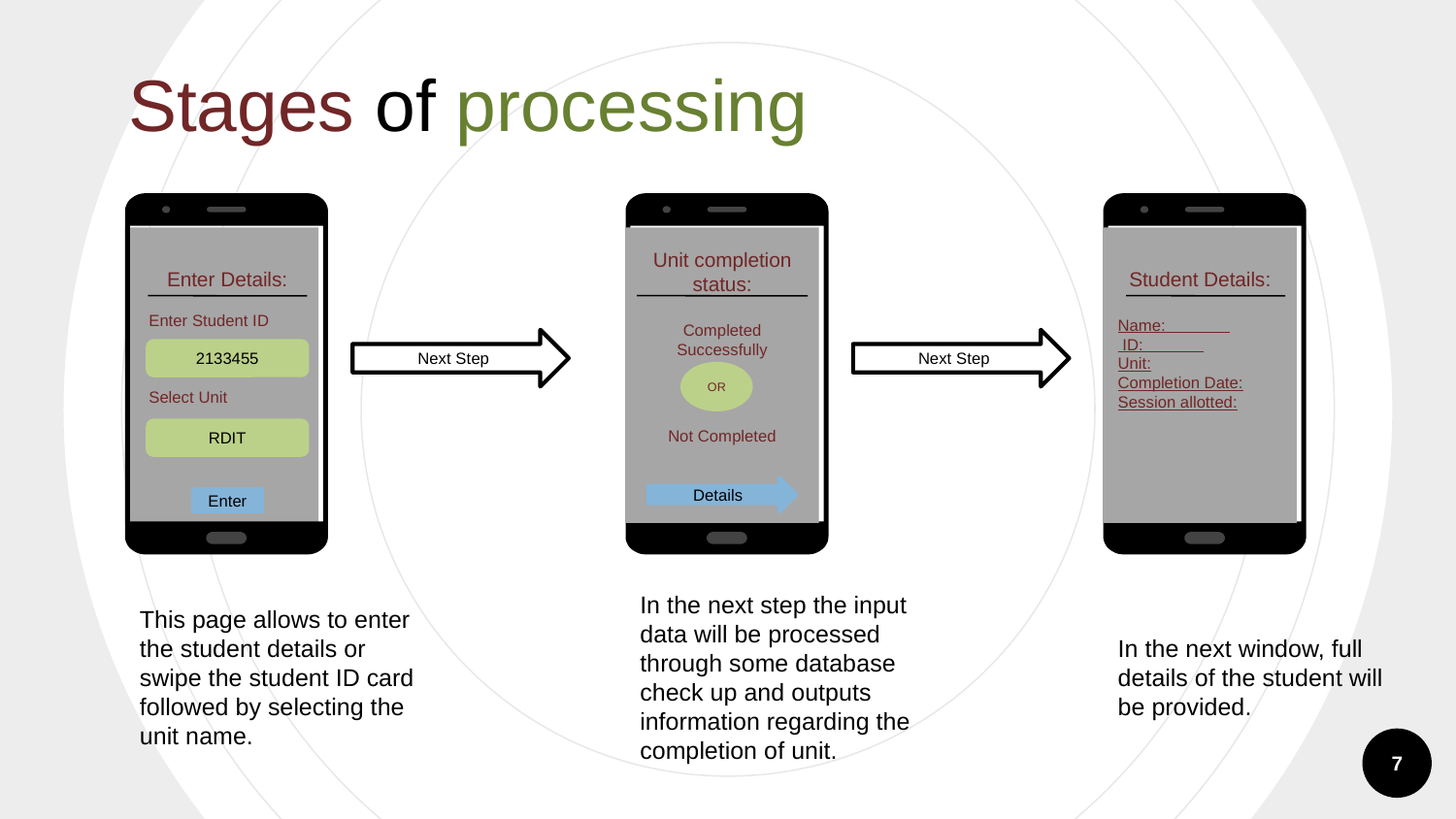

Stages of processing

  Enter Details:

  Enter Student ID

  Select Unit

Unit completion status:

Completed Successfully

Not Completed

Student Details:

Name:
 ID:
Unit:
Completion Date:
Session allotted:

Next Step
Next Step
2133455
OR
RDIT
Details
Enter
This page allows to enter the student details or swipe the student ID card followed by selecting the unit name.
In the next step the input data will be processed through some database check up and outputs information regarding the completion of unit.
In the next window, full details of the student will be provided.
7